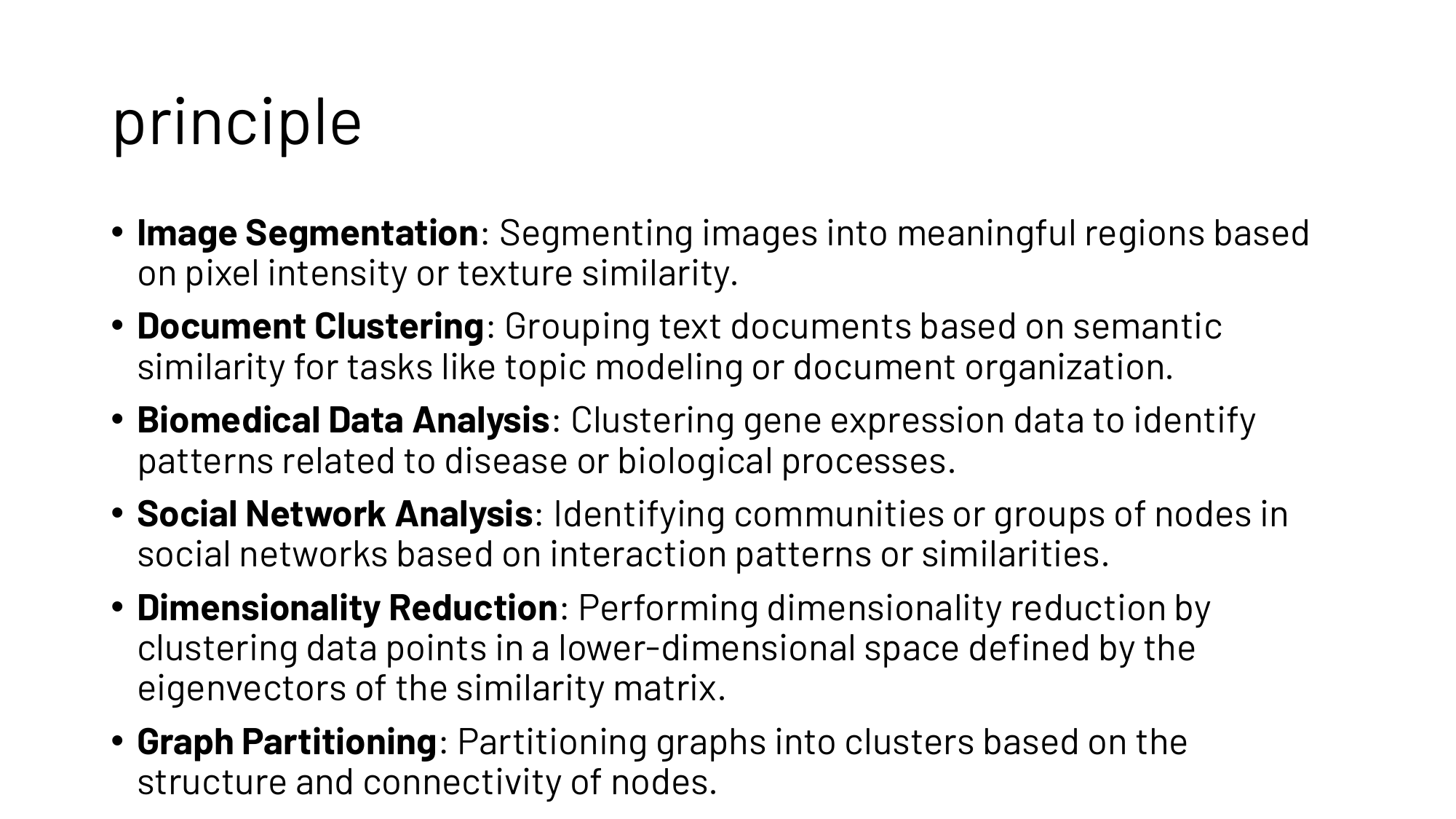

# principle
Image Segmentation: Segmenting images into meaningful regions based on pixel intensity or texture similarity.
Document Clustering: Grouping text documents based on semantic similarity for tasks like topic modeling or document organization.
Biomedical Data Analysis: Clustering gene expression data to identify patterns related to disease or biological processes.
Social Network Analysis: Identifying communities or groups of nodes in social networks based on interaction patterns or similarities.
Dimensionality Reduction: Performing dimensionality reduction by clustering data points in a lower-dimensional space defined by the eigenvectors of the similarity matrix.
Graph Partitioning: Partitioning graphs into clusters based on the structure and connectivity of nodes.